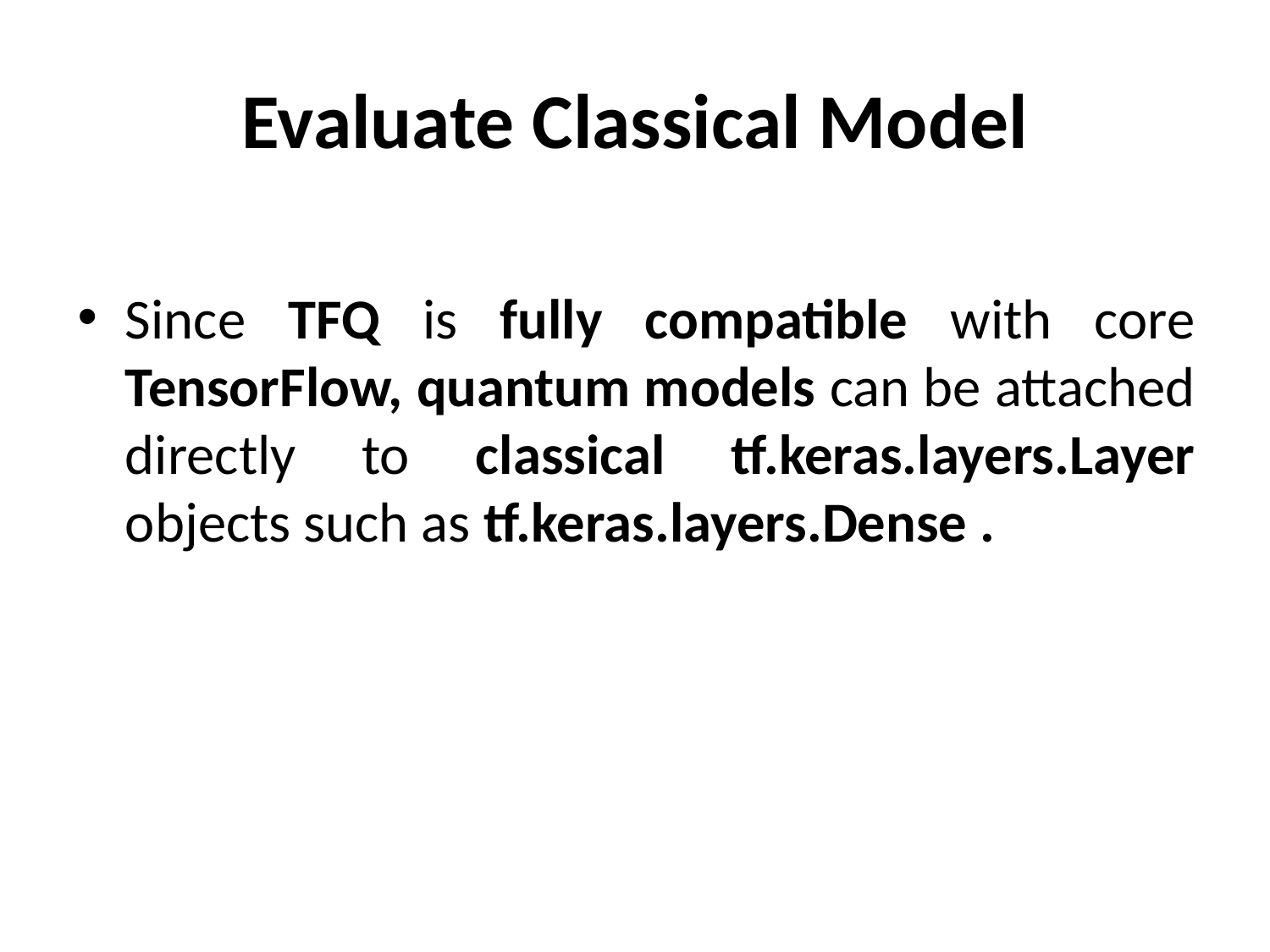

# Evaluate Classical Model
Since TFQ is fully compatible with core TensorFlow, quantum models can be attached directly to classical tf.keras.layers.Layer objects such as tf.keras.layers.Dense .